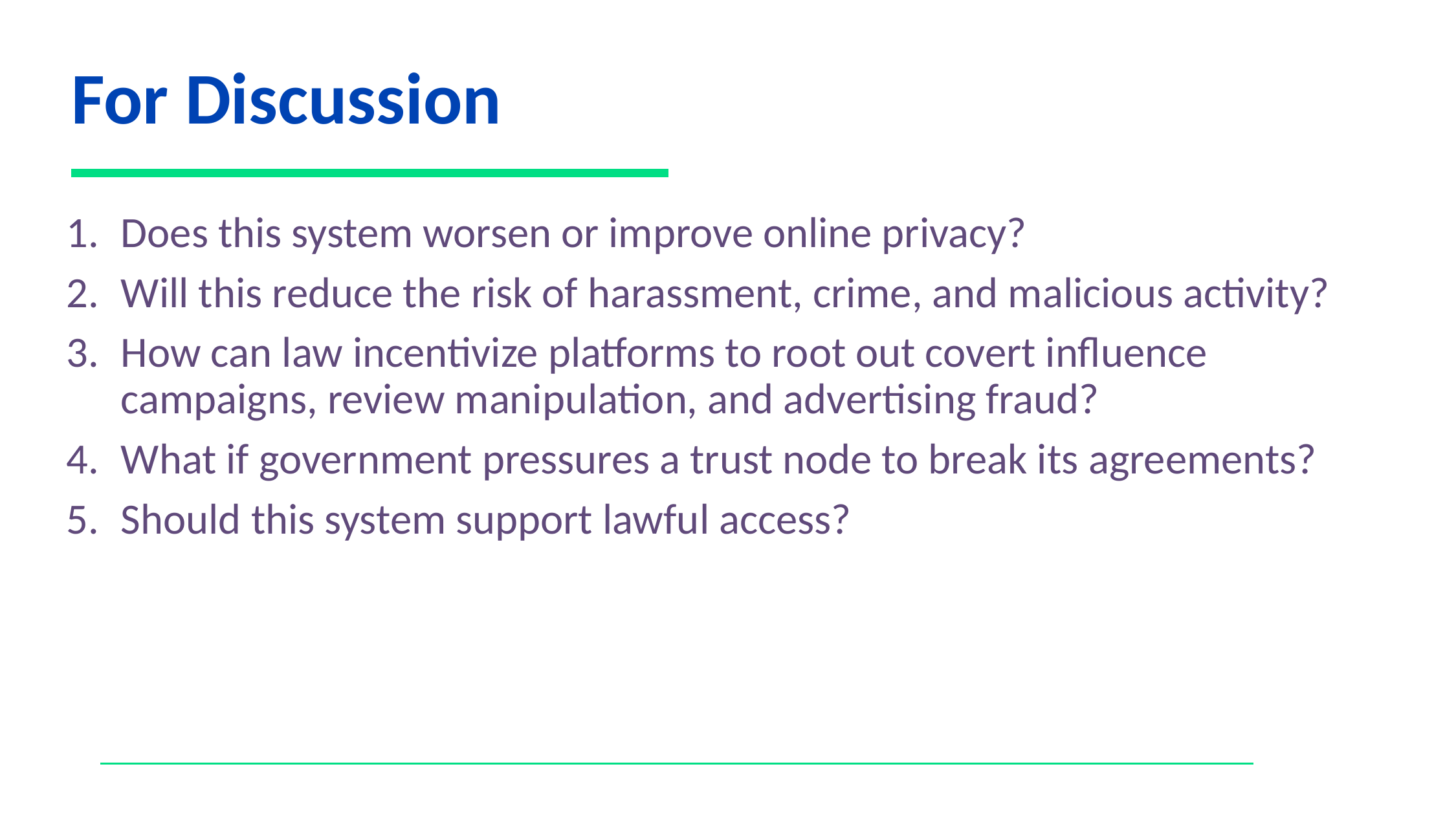

For Discussion
Does this system worsen or improve online privacy?
Will this reduce the risk of harassment, crime, and malicious activity?
How can law incentivize platforms to root out covert influence campaigns, review manipulation, and advertising fraud?
What if government pressures a trust node to break its agreements?
Should this system support lawful access?